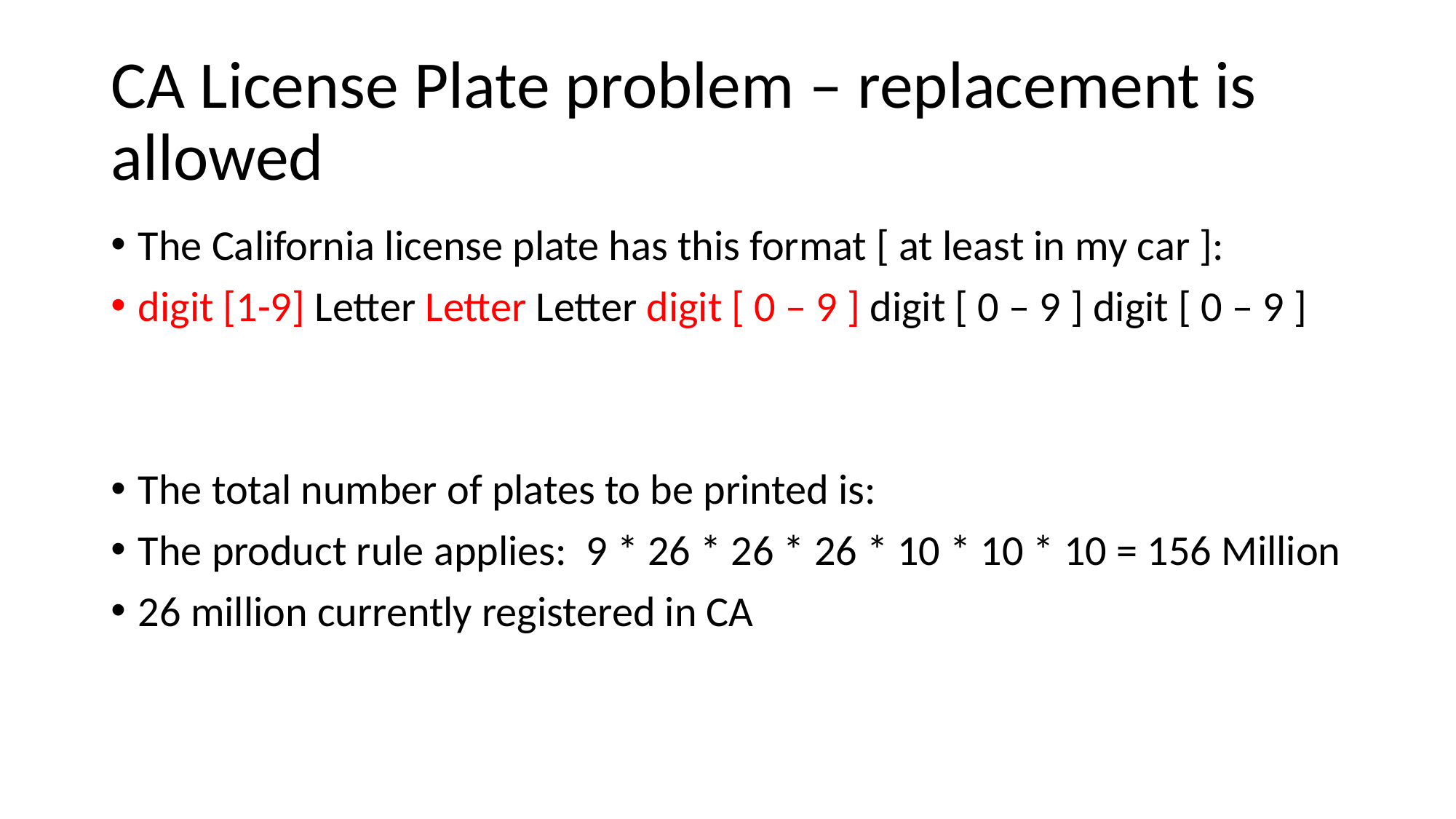

# CA License Plate problem – replacement is allowed
The California license plate has this format [ at least in my car ]:
digit [1-9] Letter Letter Letter digit [ 0 – 9 ] digit [ 0 – 9 ] digit [ 0 – 9 ]

The total number of plates to be printed is:
The product rule applies:  9 * 26 * 26 * 26 * 10 * 10 * 10 = 156 Million
26 million currently registered in CA